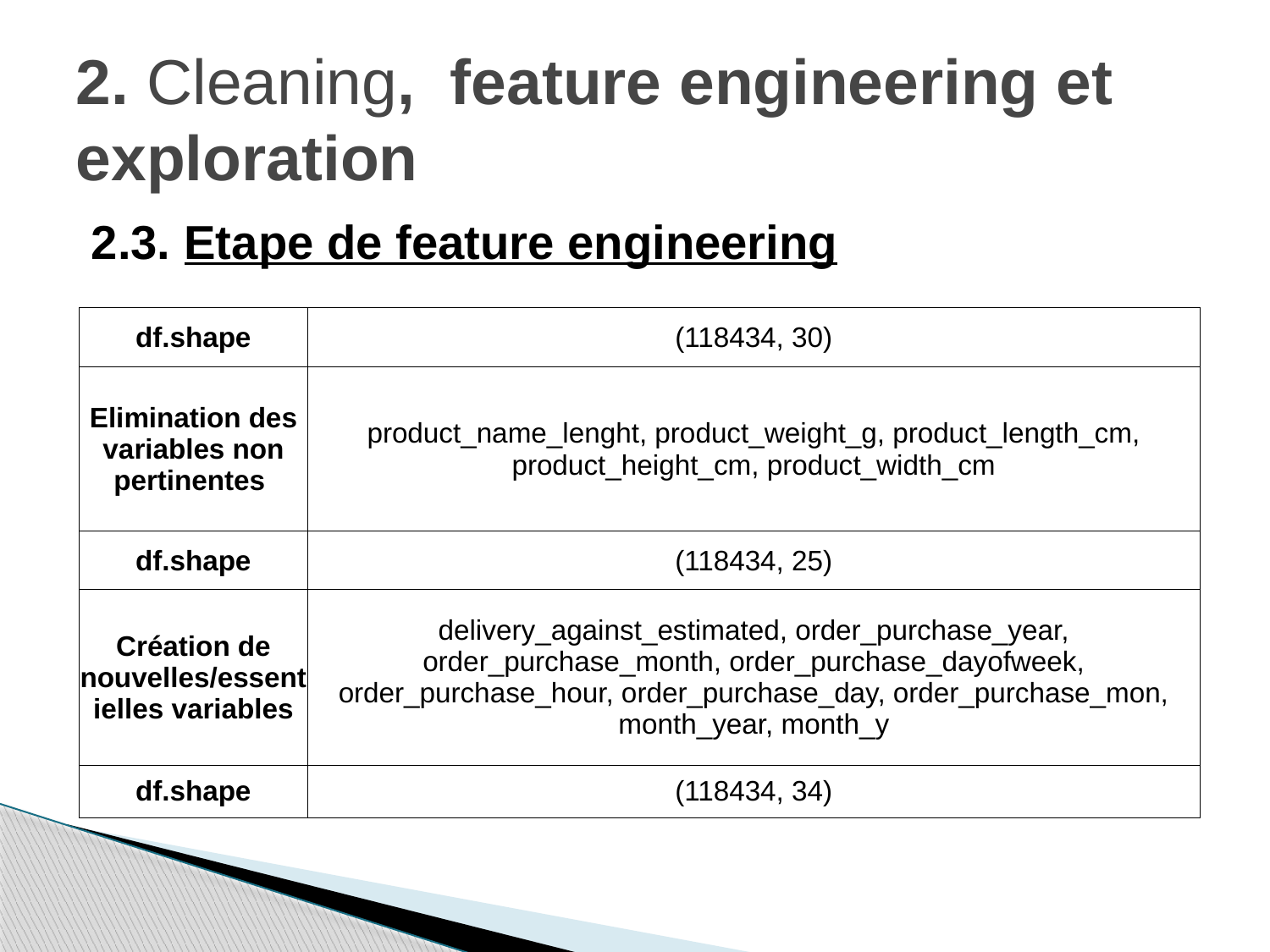

# 2. Cleaning,  feature engineering et exploration
2.3. Etape de feature engineering

| df.shape | (118434, 30) |
| --- | --- |
| Elimination des variables non pertinentes | product\_name\_lenght, product\_weight\_g, product\_length\_cm, product\_height\_cm, product\_width\_cm |
| df.shape | (118434, 25) |
| Création de nouvelles/essentielles variables | delivery\_against\_estimated, order\_purchase\_year, order\_purchase\_month, order\_purchase\_dayofweek, order\_purchase\_hour, order\_purchase\_day, order\_purchase\_mon, month\_year, month\_y |
| df.shape | (118434, 34) |